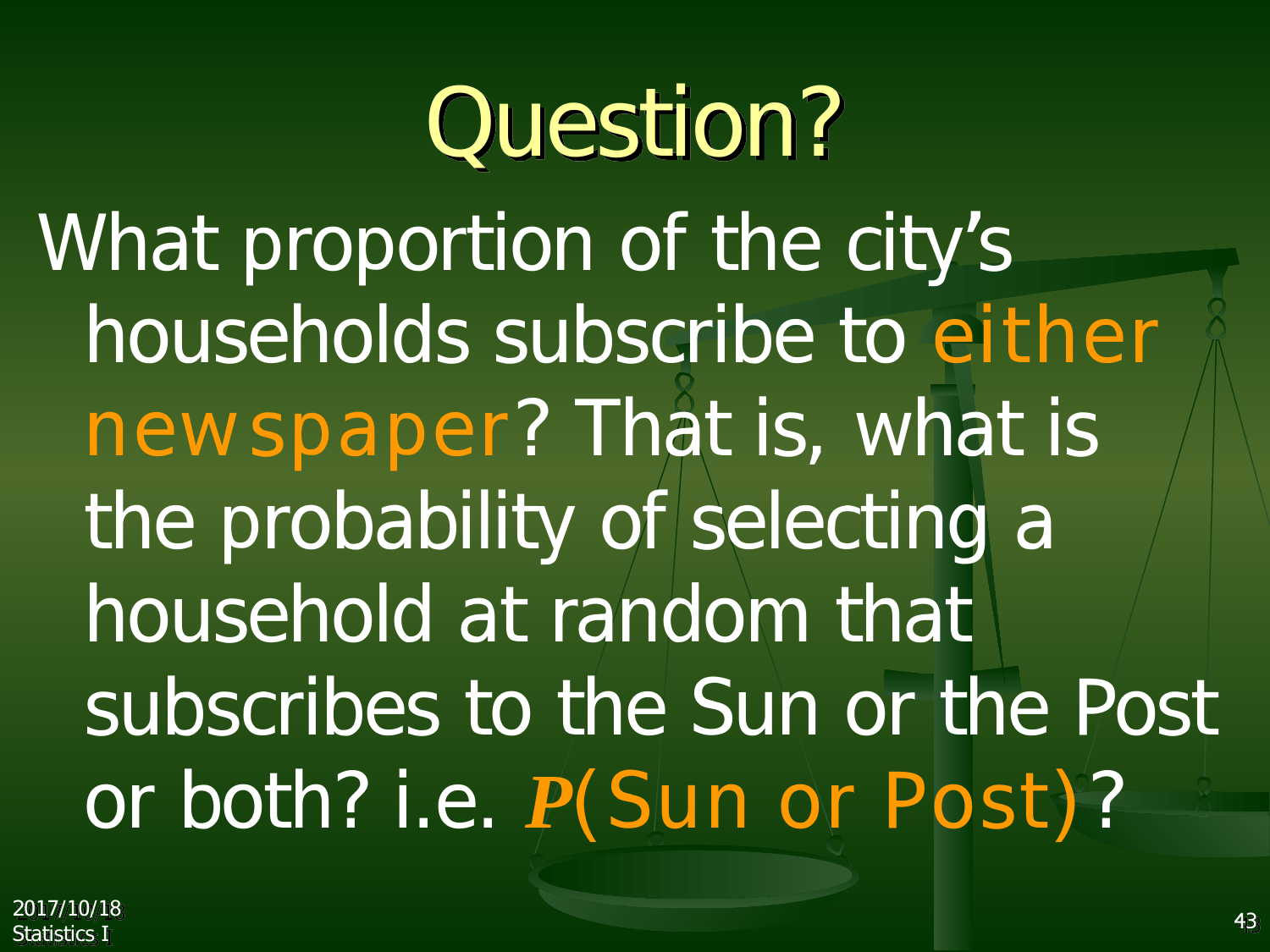

# Question?
What proportion of the city’s households subscribe to either newspaper? That is, what is the probability of selecting a household at random that subscribes to the Sun or the Post or both? i.e. P(Sun or Post)?
2017/10/18
Statistics I
43